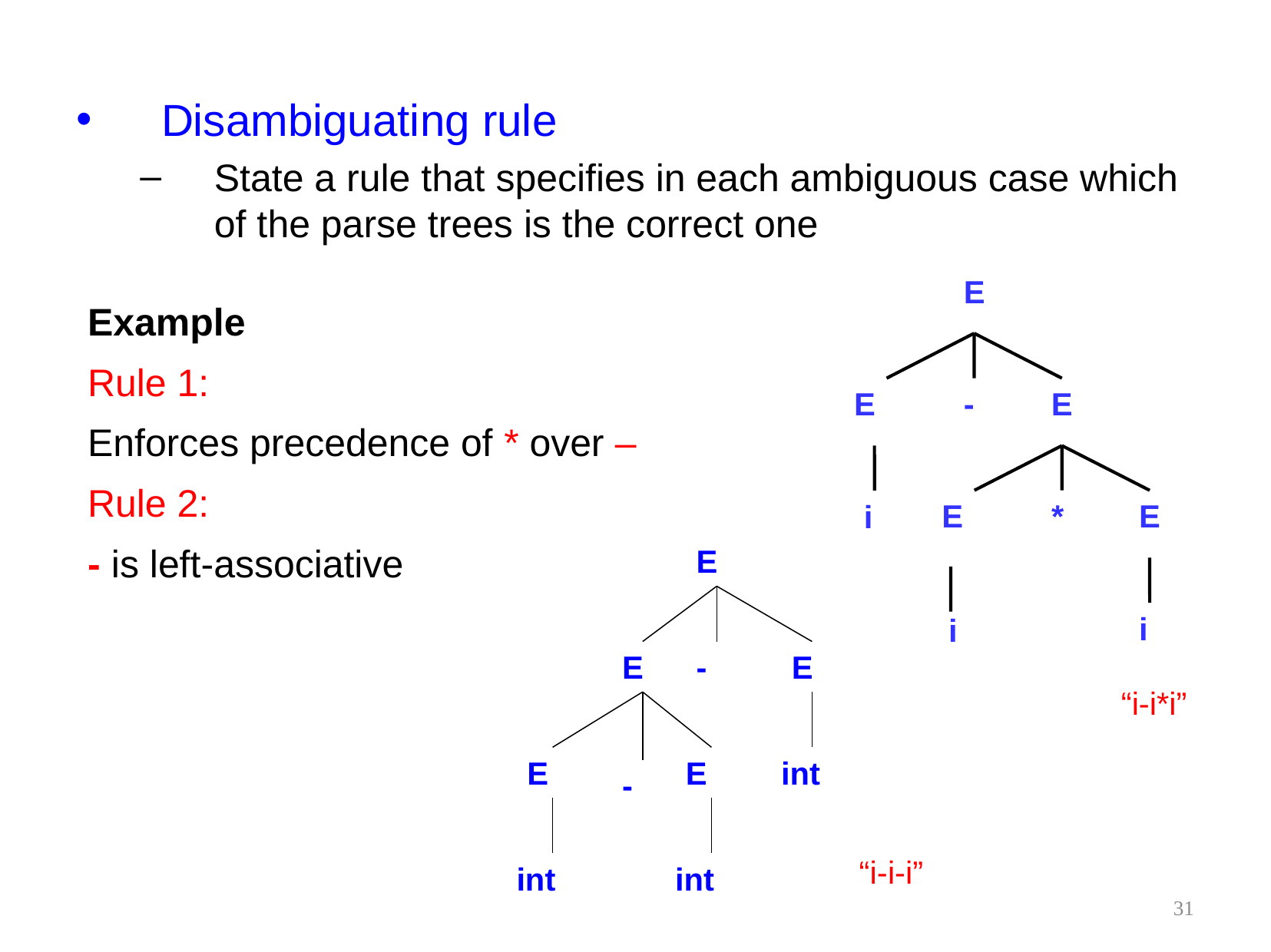

Disambiguating rule
State a rule that specifies in each ambiguous case which of the parse trees is the correct one

E

E
-
E

E
*
E
i

i
i
Example
Rule 1:
Enforces precedence of * over –
Rule 2:
- is left-associative
E
E
-
E
E
E
int
-
int
int
“i-i*i”
“i-i-i”
31